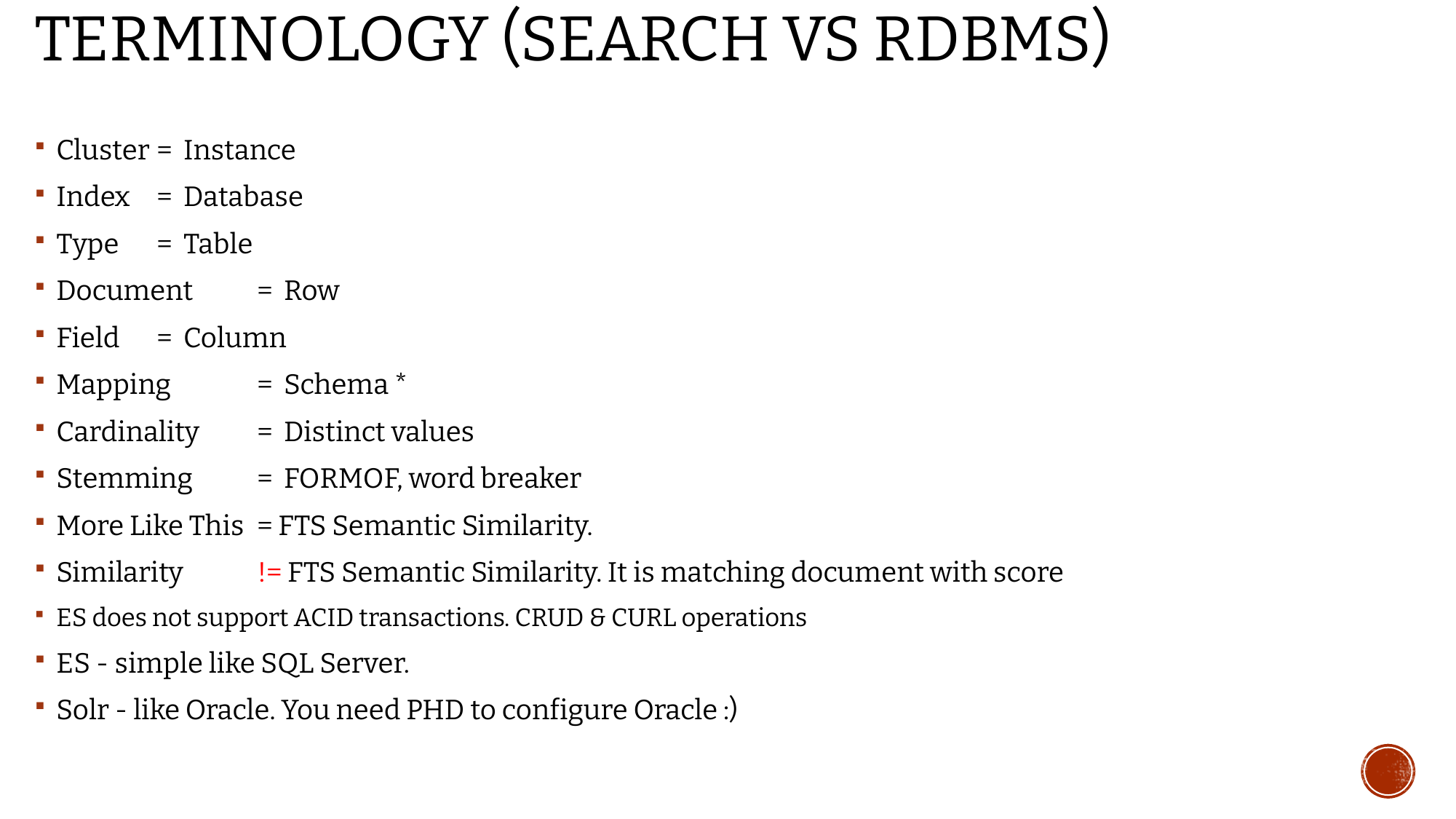

# TERMINOLOGY (SEARCH vs RDBMS)
Cluster	=  Instance
Index		=  Database
Type		=  Table
Document	=  Row
Field		=  Column
Mapping	=  Schema *
Cardinality	=  Distinct values
Stemming	=  FORMOF, word breaker
More Like This	= FTS Semantic Similarity.
Similarity 	!= FTS Semantic Similarity. It is matching document with score
ES does not support ACID transactions. CRUD & CURL operations
ES - simple like SQL Server.
Solr - like Oracle. You need PHD to configure Oracle :)